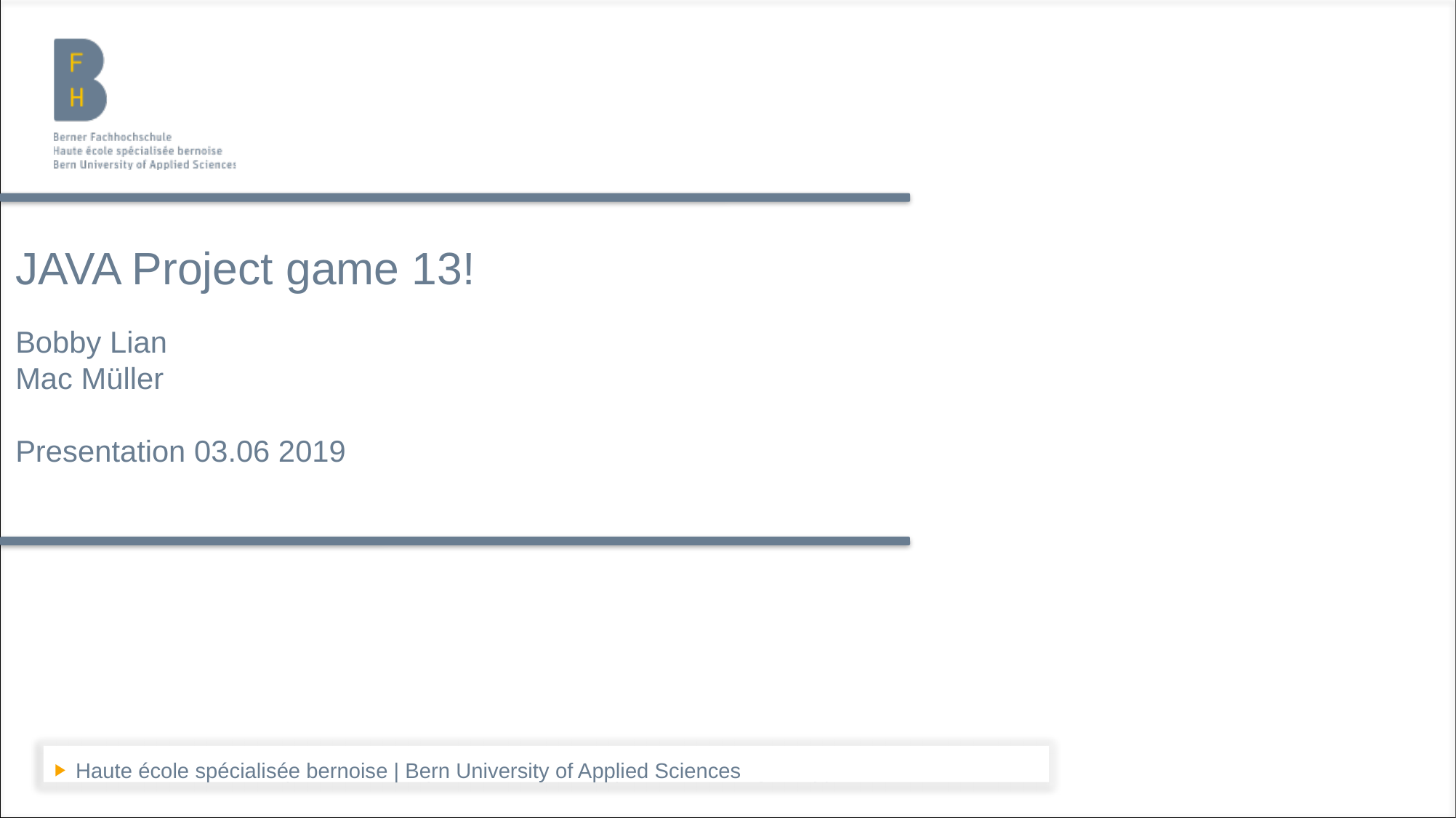

# JAVA Project game 13!
Bobby Lian
Mac Müller

Presentation 03.06 2019
Haute école spécialisée bernoise | Bern University of Applied Sciences